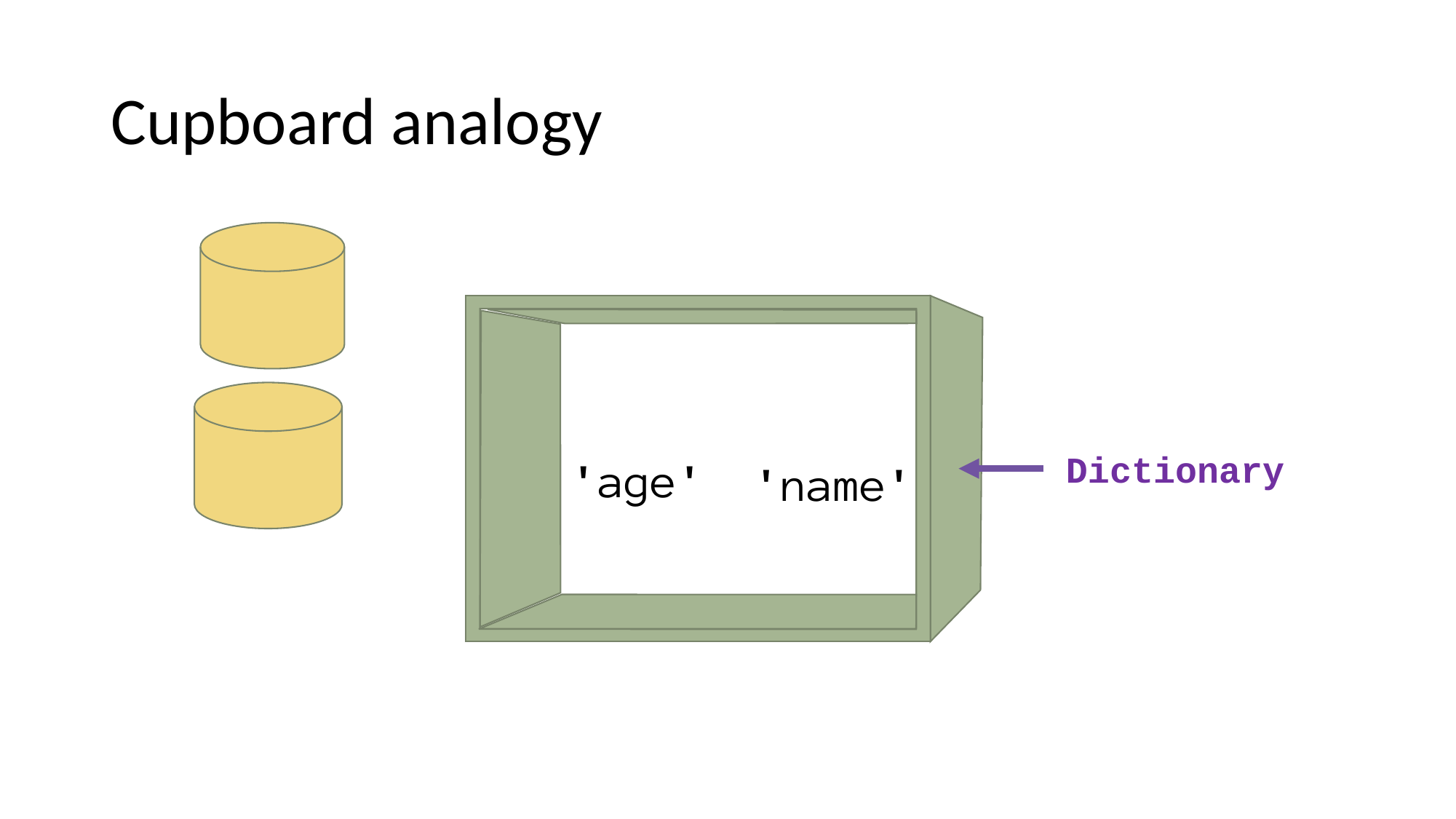

# Cupboard analogy

20

'Duc'
Dictionary
'age'
'name'